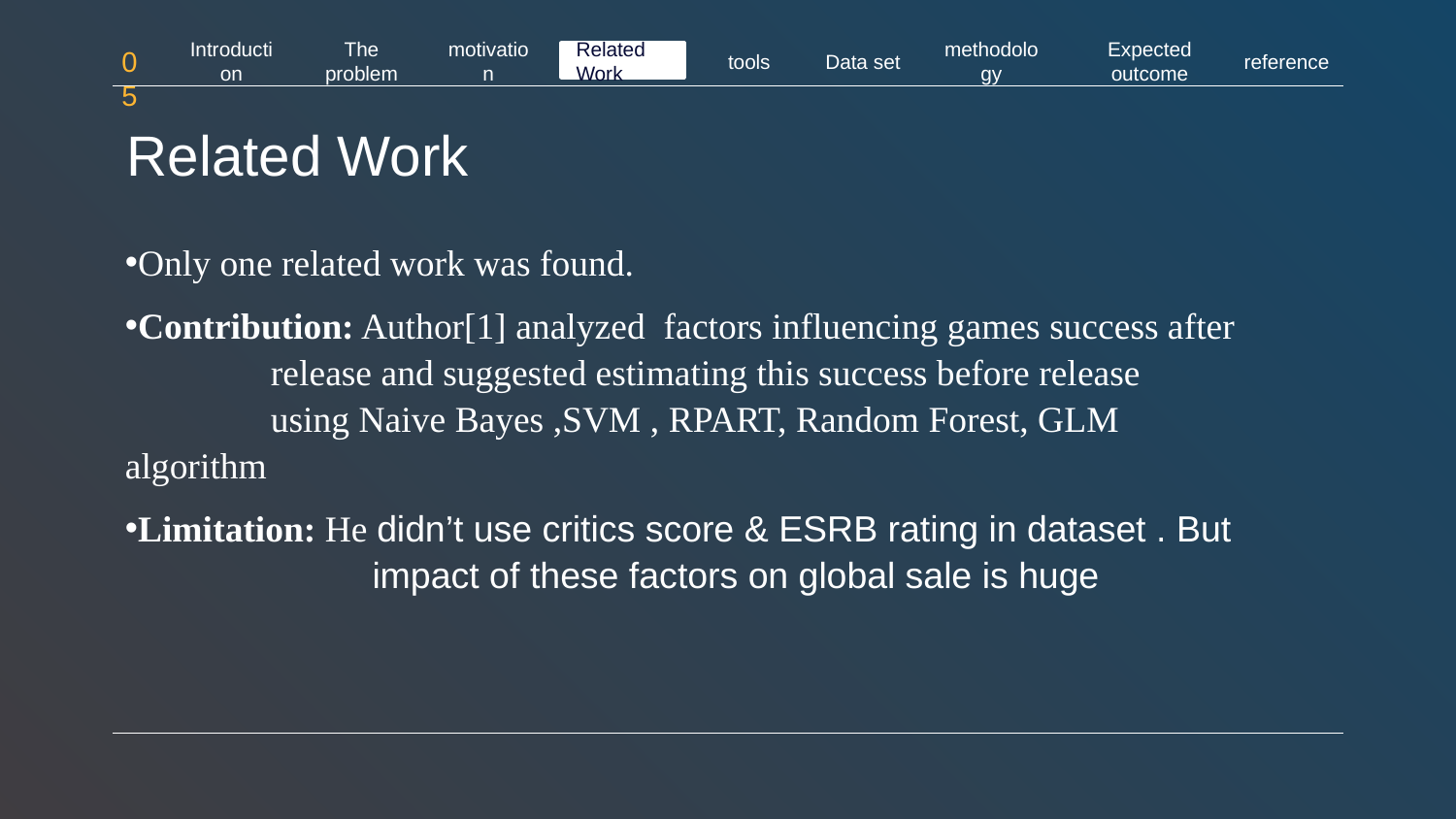

05

Data set
Introduction
The problem
motivation
Related Work
tools
methodology
Expected outcome
reference
Related Work
Only one related work was found.
Contribution: Author[1] analyzed  factors influencing games success after   		release and suggested estimating this success before release 		using Naive Bayes ,SVM , RPART, Random Forest, GLM  		algorithm
Limitation: He didn’t use critics score & ESRB rating in dataset . But 		          impact of these factors on global sale is huge